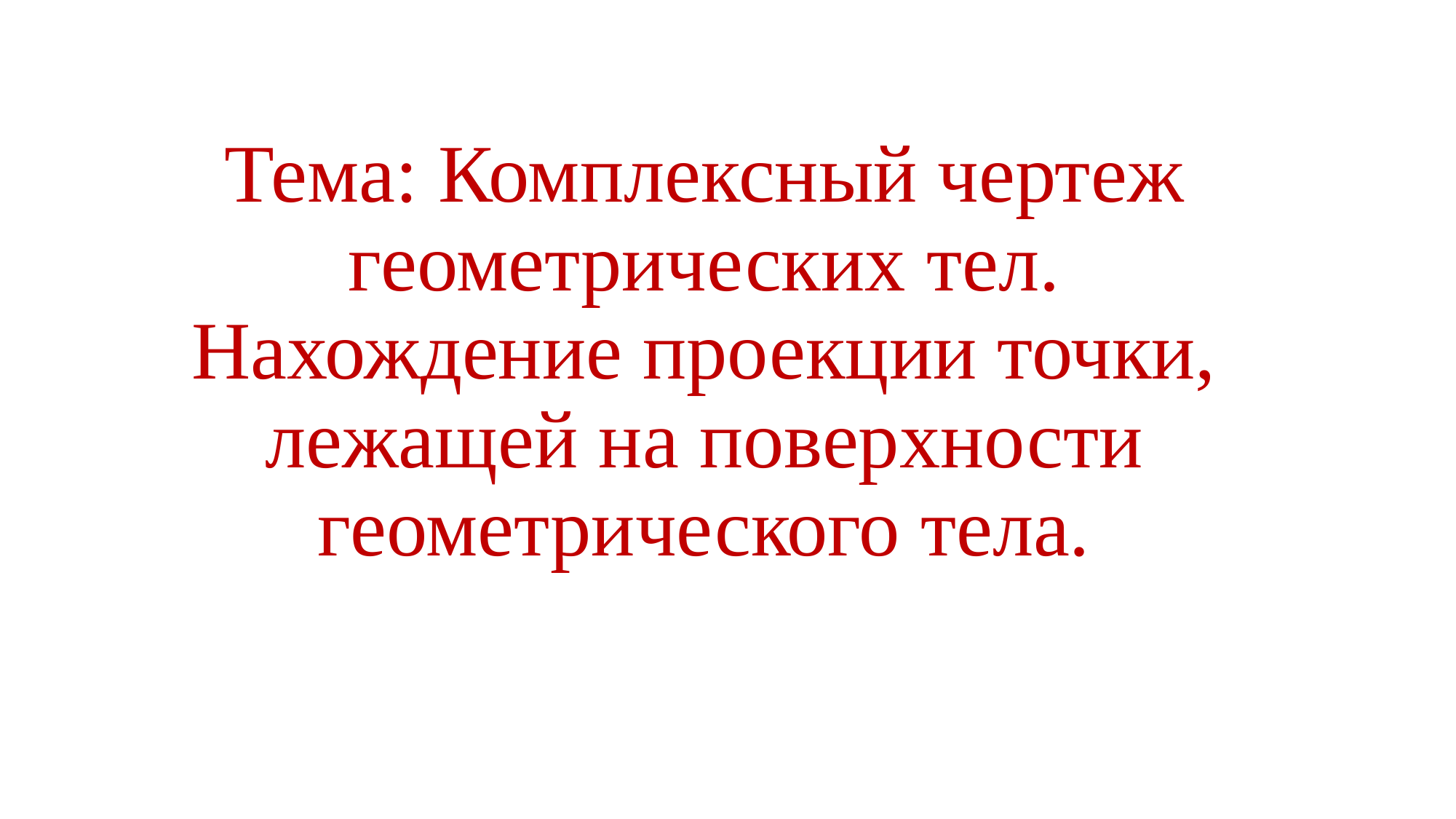

# Тема: Комплексный чертеж геометрических тел. Нахождение проекции точки, лежащей на поверхности геометрического тела.